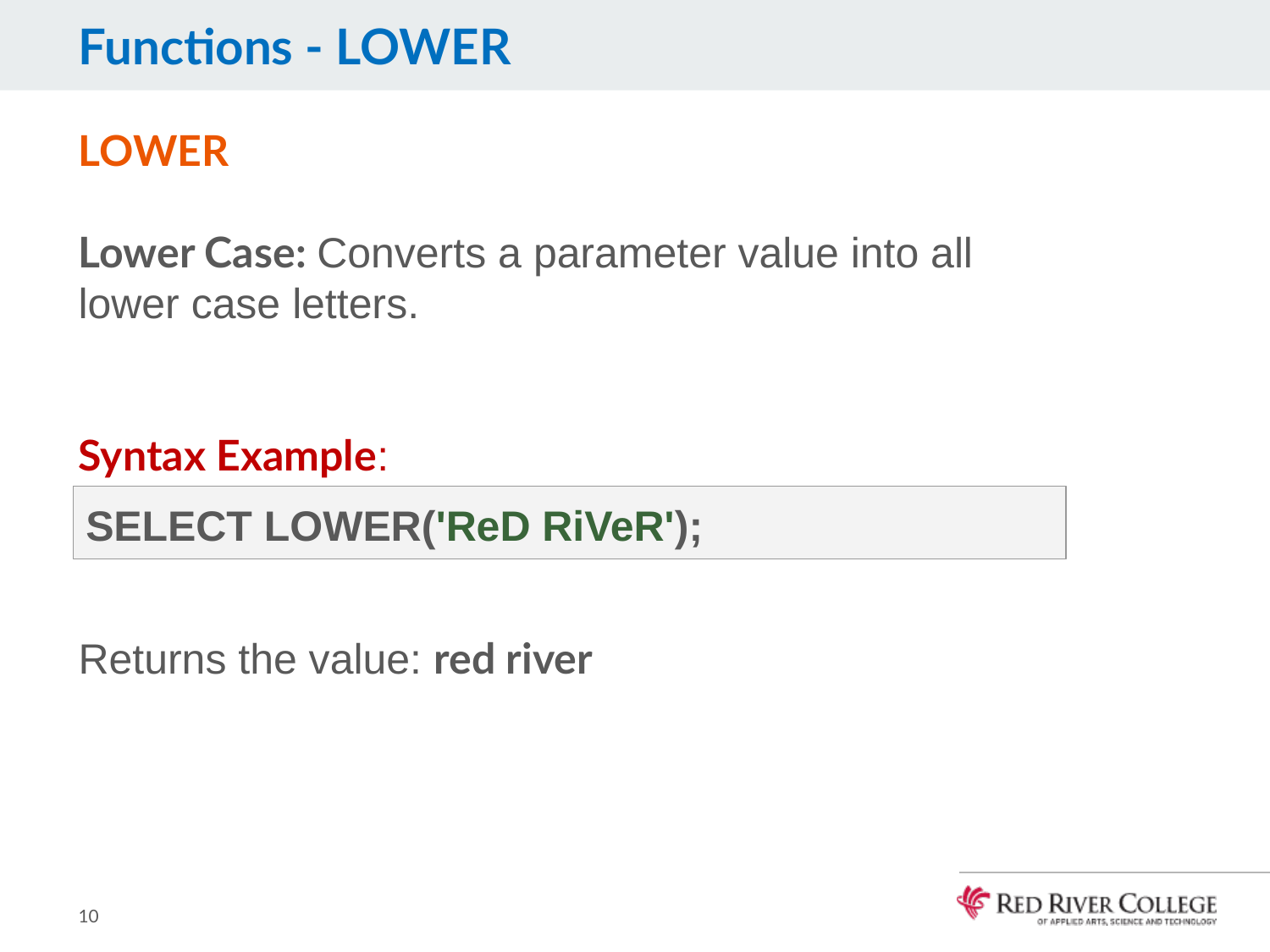

# Functions - LOWER
LOWER
Lower Case: Converts a parameter value into all lower case letters.

Syntax Example:
Returns the value: red river
SELECT LOWER('ReD RiVeR');

10